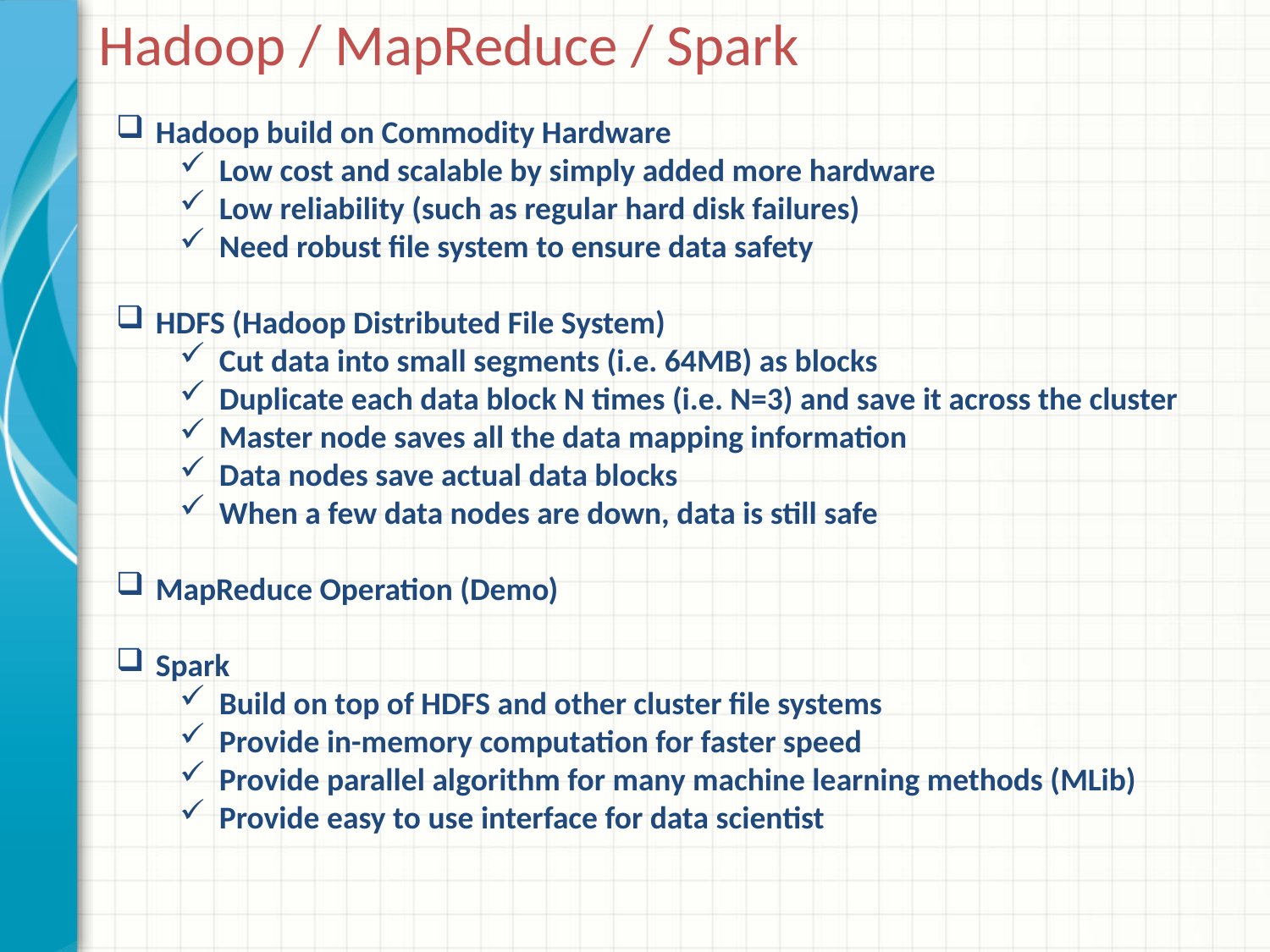

# Hadoop / MapReduce / Spark
Hadoop build on Commodity Hardware
Low cost and scalable by simply added more hardware
Low reliability (such as regular hard disk failures)
Need robust file system to ensure data safety

HDFS (Hadoop Distributed File System)
Cut data into small segments (i.e. 64MB) as blocks
Duplicate each data block N times (i.e. N=3) and save it across the cluster
Master node saves all the data mapping information
Data nodes save actual data blocks
When a few data nodes are down, data is still safe

MapReduce Operation (Demo)

Spark
Build on top of HDFS and other cluster file systems
Provide in-memory computation for faster speed
Provide parallel algorithm for many machine learning methods (MLib)
Provide easy to use interface for data scientist